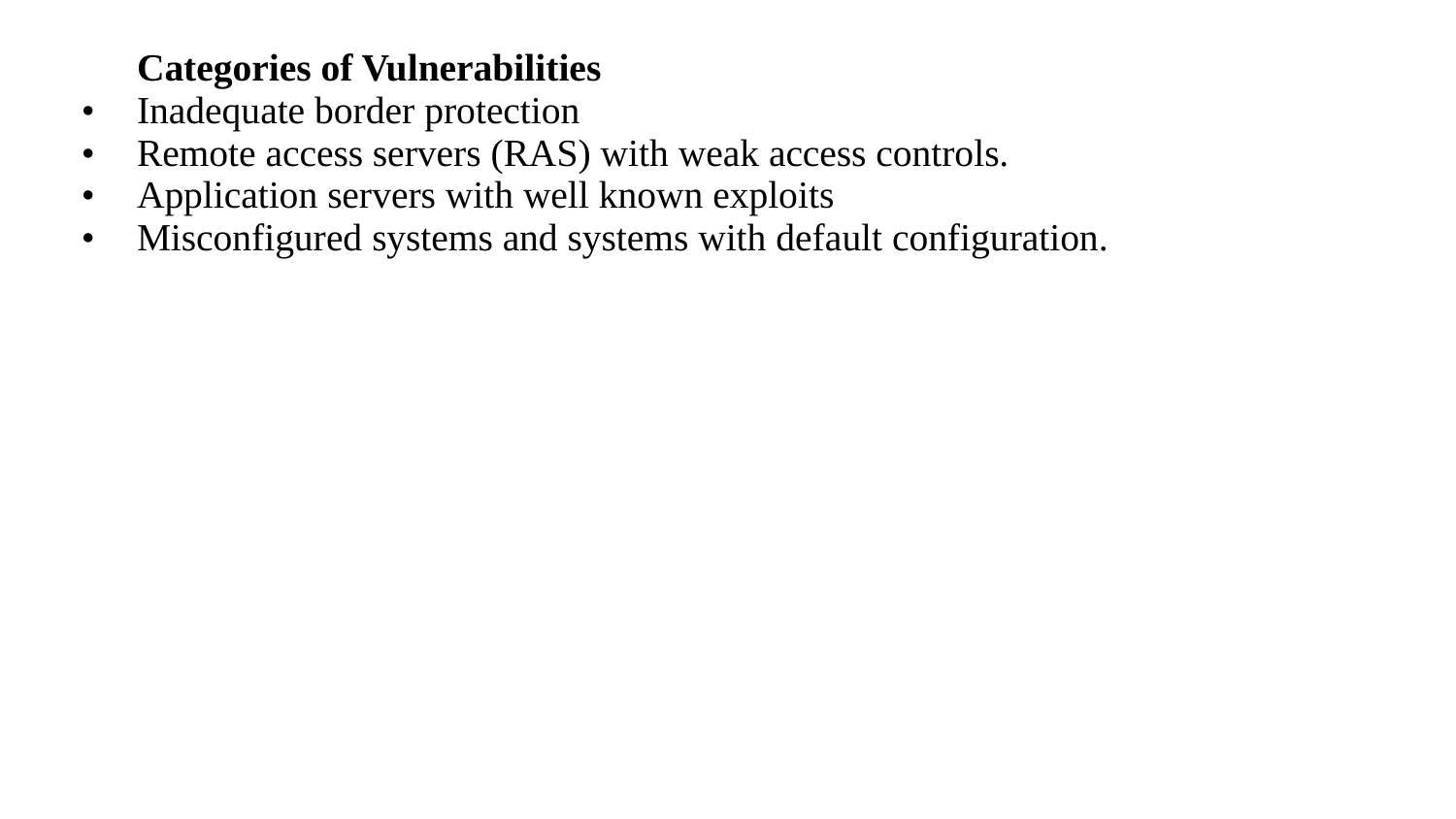

Categories of Vulnerabilities
Inadequate border protection
Remote access servers (RAS) with weak access controls.
Application servers with well known exploits
Misconfigured systems and systems with default configuration.